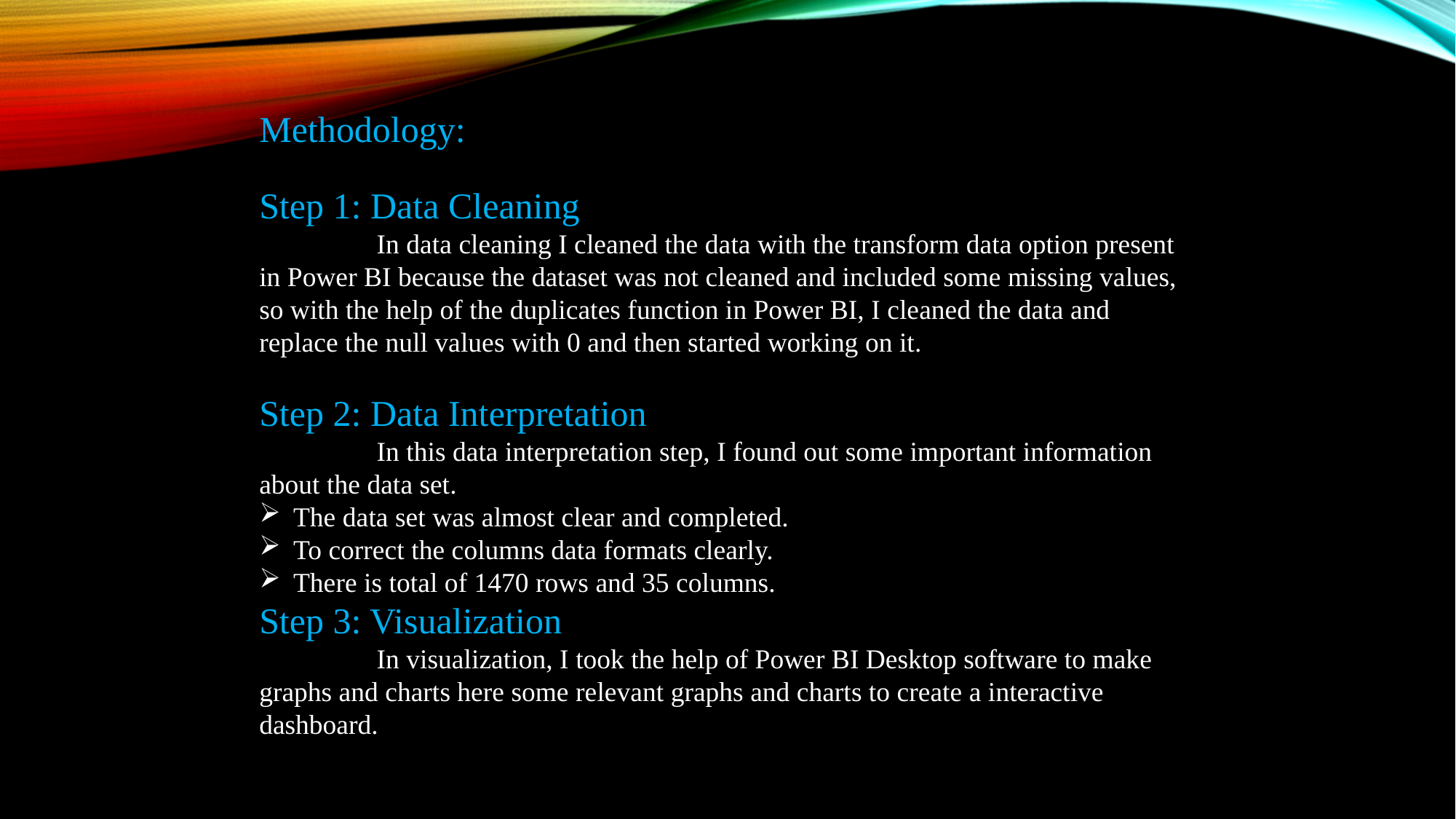

Methodology:

Step 1: Data Cleaning
                 In data cleaning I cleaned the data with the transform data option present in Power BI because the dataset was not cleaned and included some missing values, so with the help of the duplicates function in Power BI, I cleaned the data and replace the null values with 0 and then started working on it.

Step 2: Data Interpretation
                 In this data interpretation step, I found out some important information about the data set.
The data set was almost clear and completed.
To correct the columns data formats clearly.
There is total of 1470 rows and 35 columns.
Step 3: Visualization
                 In visualization, I took the help of Power BI Desktop software to make graphs and charts here some relevant graphs and charts to create a interactive dashboard.